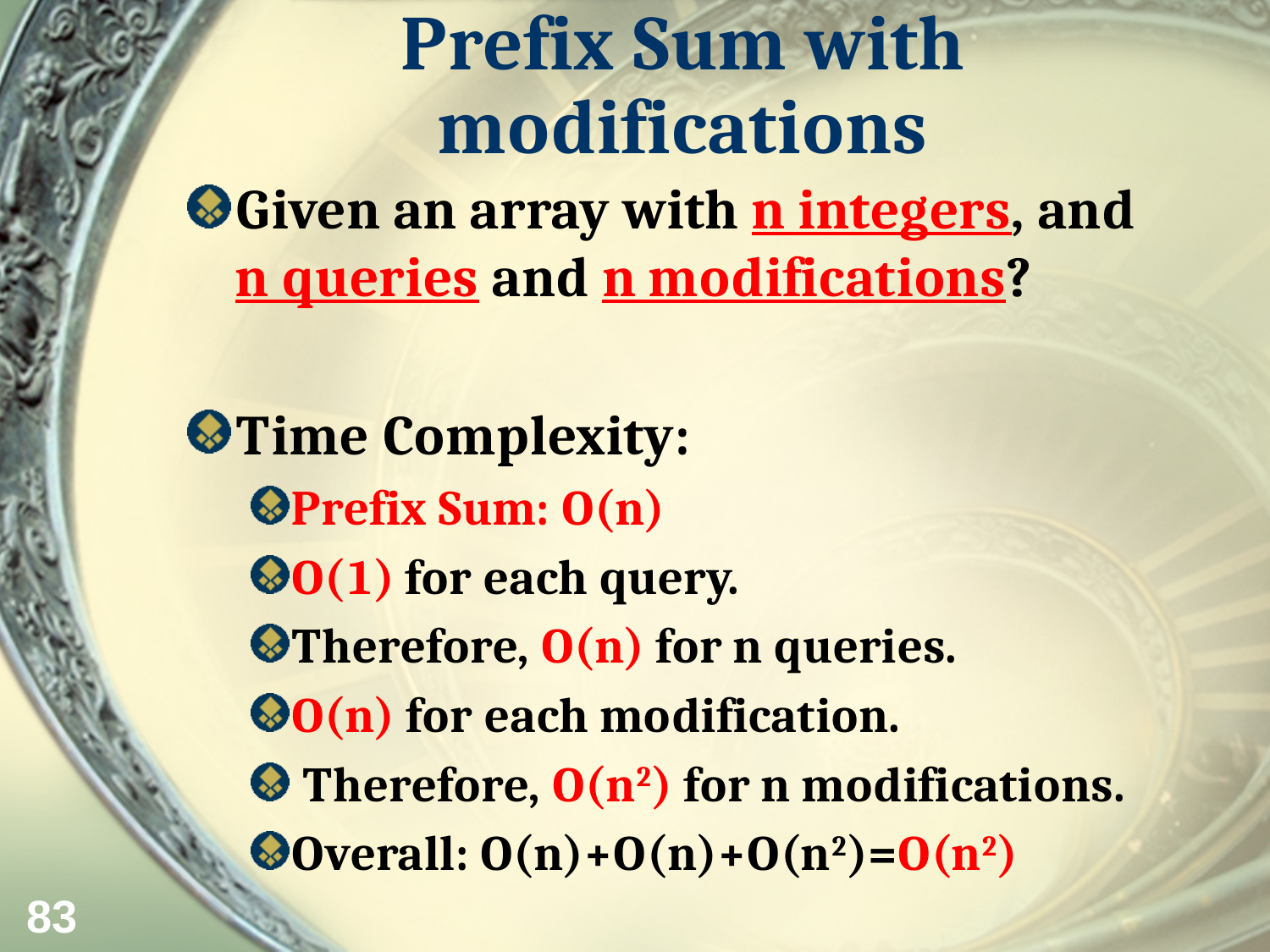

# Prefix Sum with modifications
Given an array with n integers, and n queries and n modifications?

Time Complexity:
Prefix Sum: O(n)
O(1) for each query.
Therefore, O(n) for n queries.
O(n) for each modification.
 Therefore, O(n2) for n modifications.
Overall: O(n)+O(n)+O(n2)=O(n2)

83